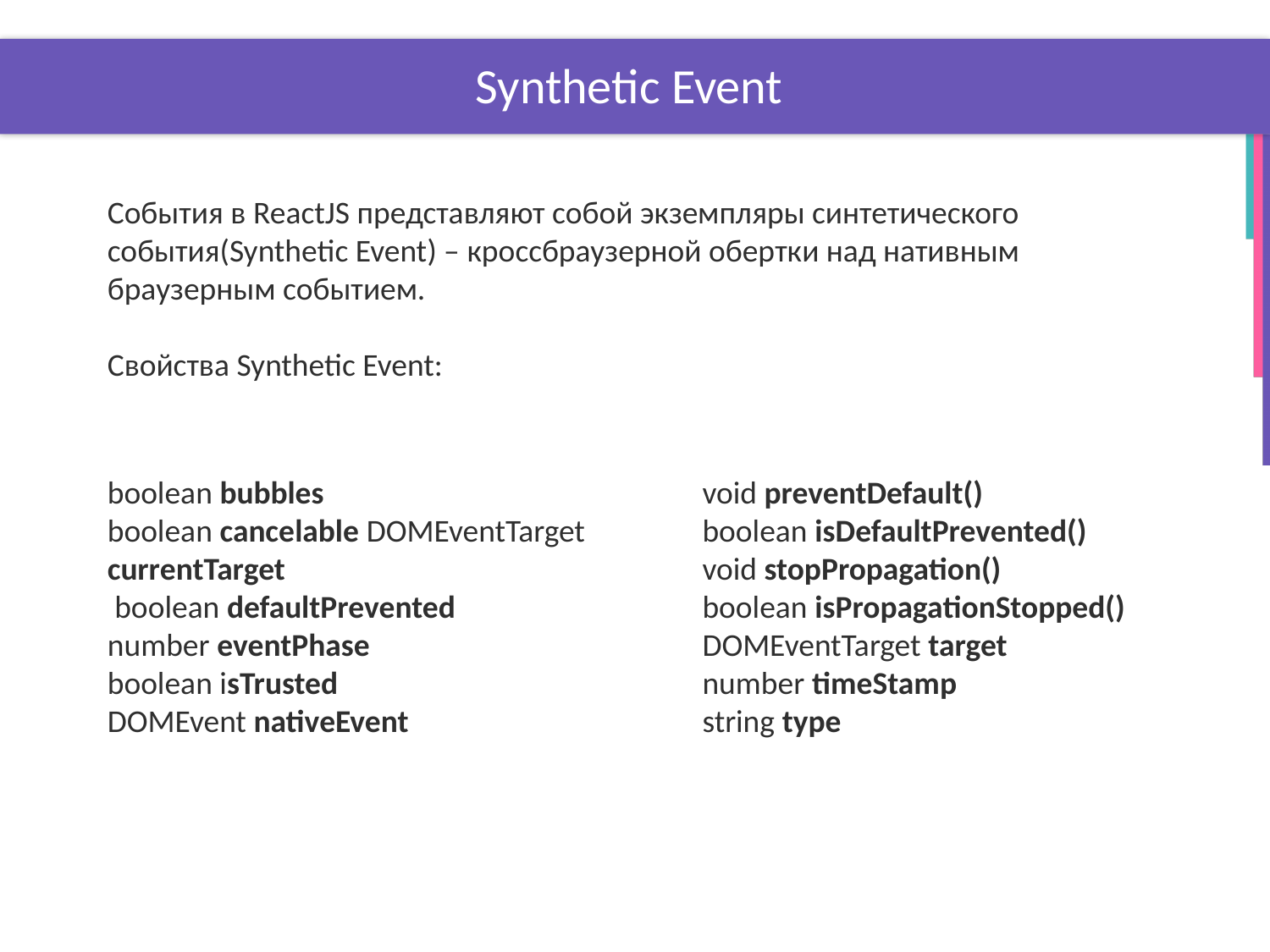

# Synthetic Event
События в ReactJS представляют собой экземпляры синтетического события(Synthetic Event) – кроссбраузерной обертки над нативным браузерным событием.

Свойства Synthetic Event:

boolean bubbles
boolean cancelable DOMEventTarget currentTarget
 boolean defaultPrevented
number eventPhase
boolean isTrusted
DOMEvent nativeEvent
void preventDefault()
boolean isDefaultPrevented()
void stopPropagation()
boolean isPropagationStopped()
DOMEventTarget target
number timeStamp
string type